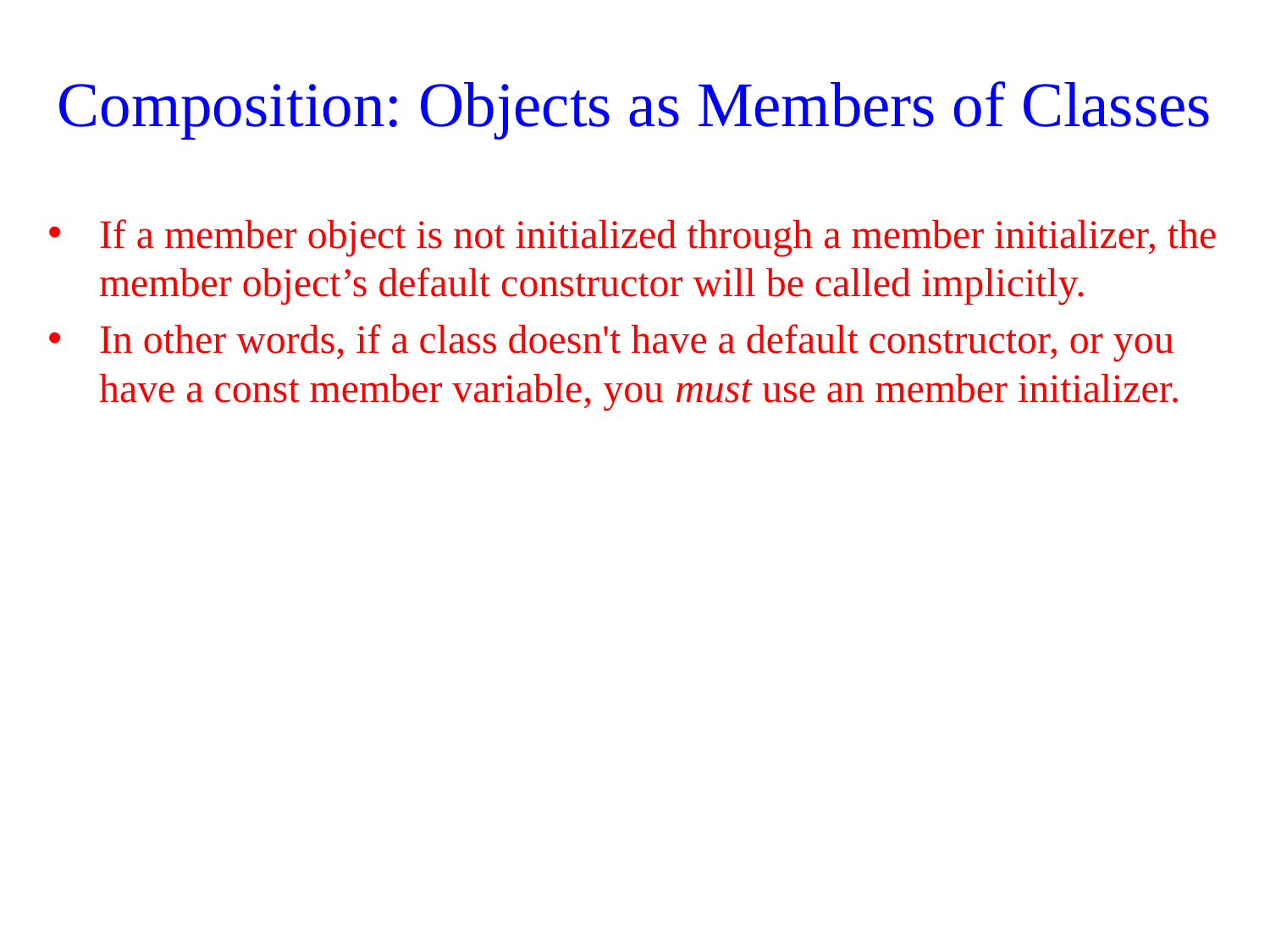

# Composition: Objects as Members of Classes
If a member object is not initialized through a member initializer, the member object’s default constructor will be called implicitly.
In other words, if a class doesn't have a default constructor, or you have a const member variable, you must use an member initializer.